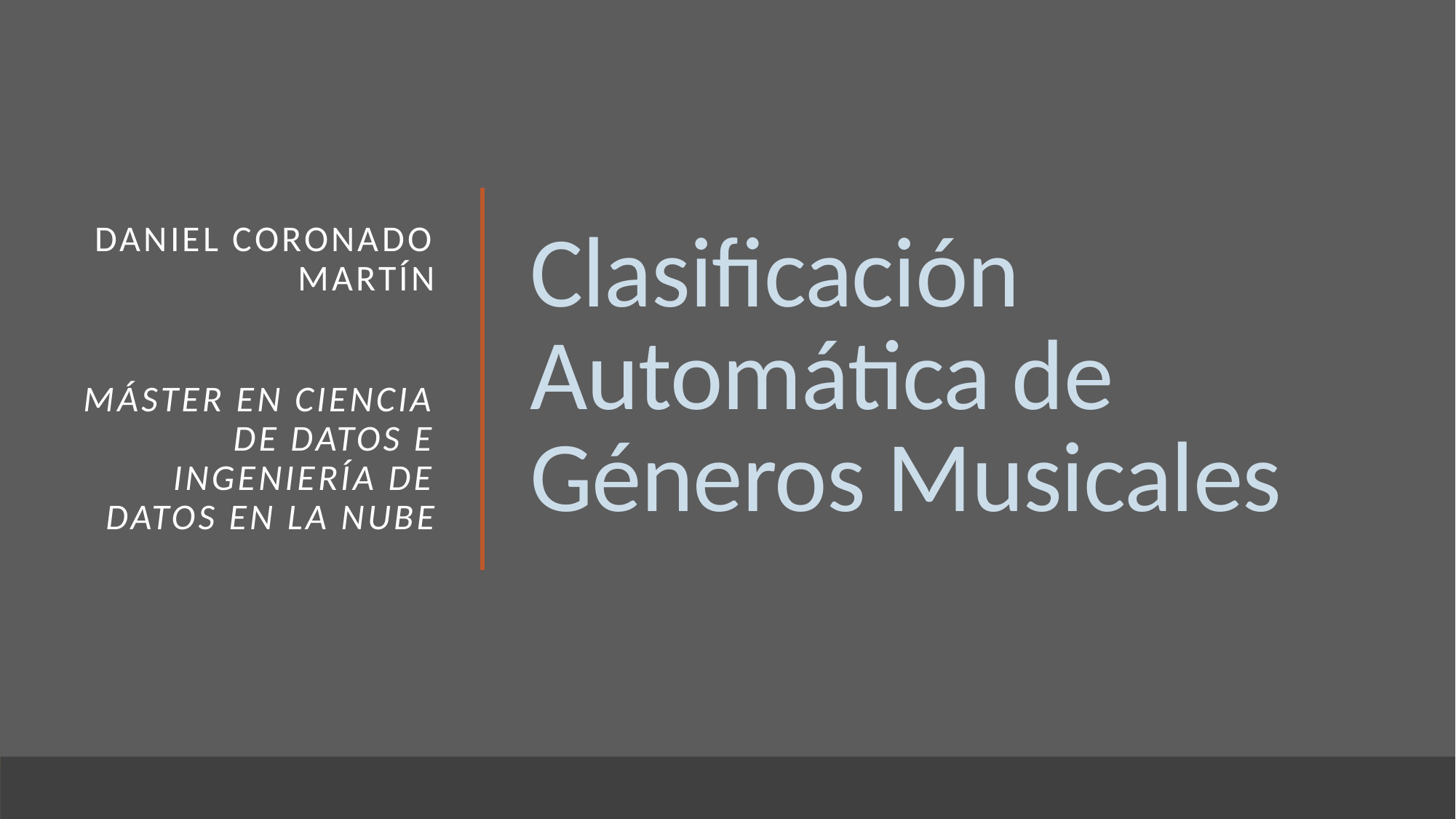

Daniel Coronado Martín

Máster en Ciencia de Datos e Ingeniería de Datos en la Nube
# Clasificación Automática de Géneros Musicales